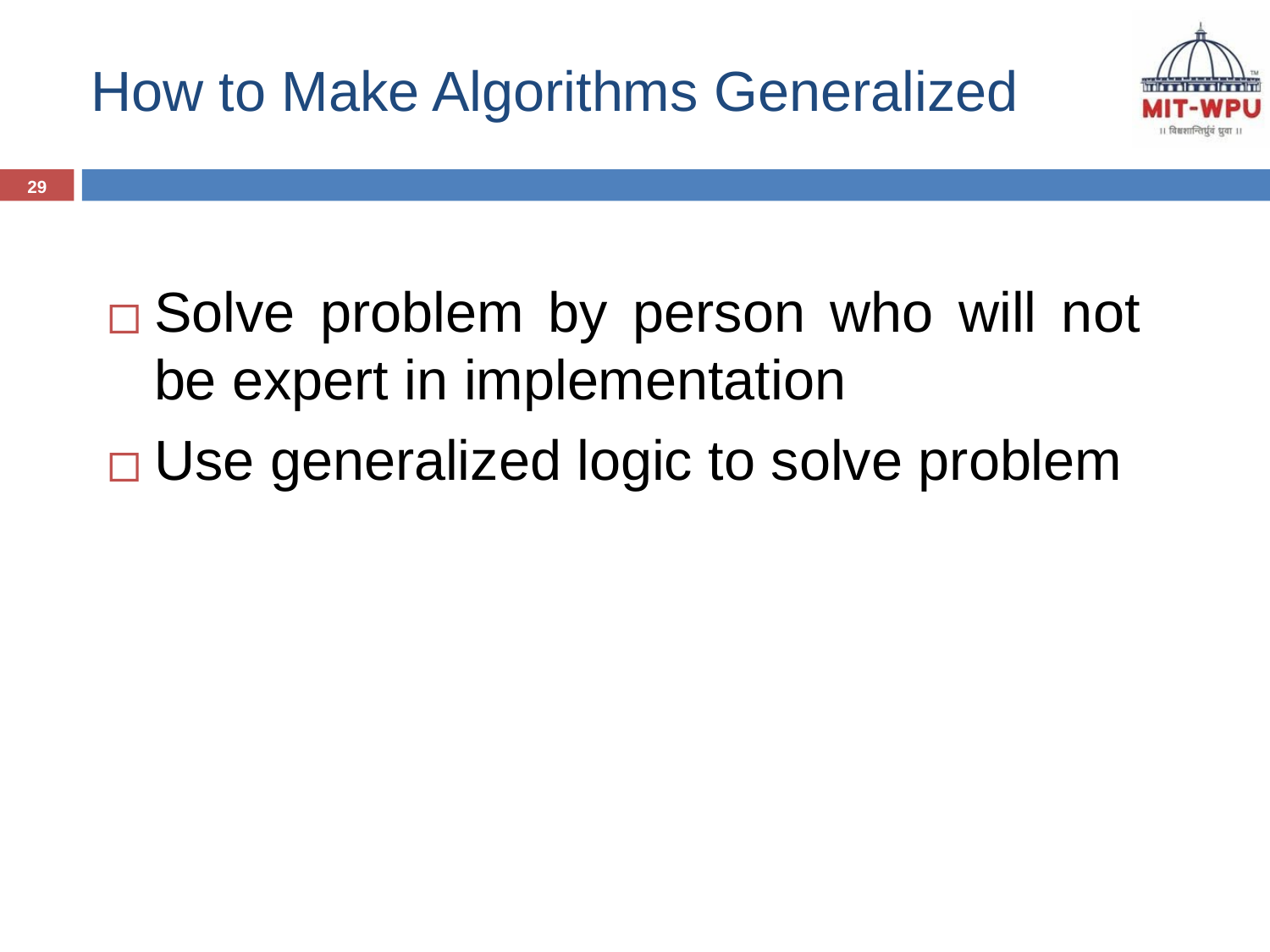

# How to Make Algorithms Generalized
29
Solve problem by person who will not be expert in implementation
Use generalized logic to solve problem